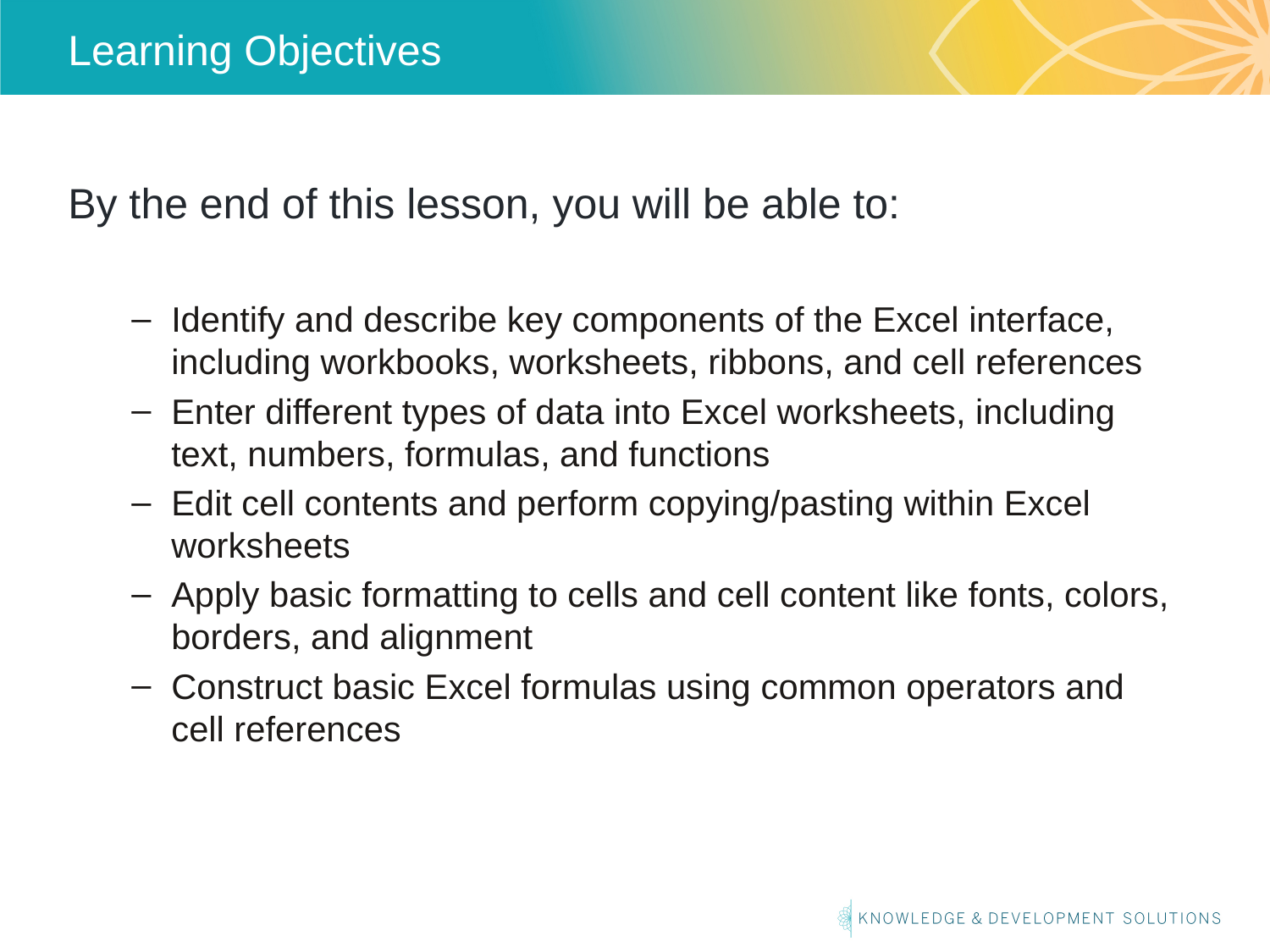

# Learning Objectives
By the end of this lesson, you will be able to:

Identify and describe key components of the Excel interface, including workbooks, worksheets, ribbons, and cell references
Enter different types of data into Excel worksheets, including text, numbers, formulas, and functions
Edit cell contents and perform copying/pasting within Excel worksheets
Apply basic formatting to cells and cell content like fonts, colors, borders, and alignment
Construct basic Excel formulas using common operators and cell references